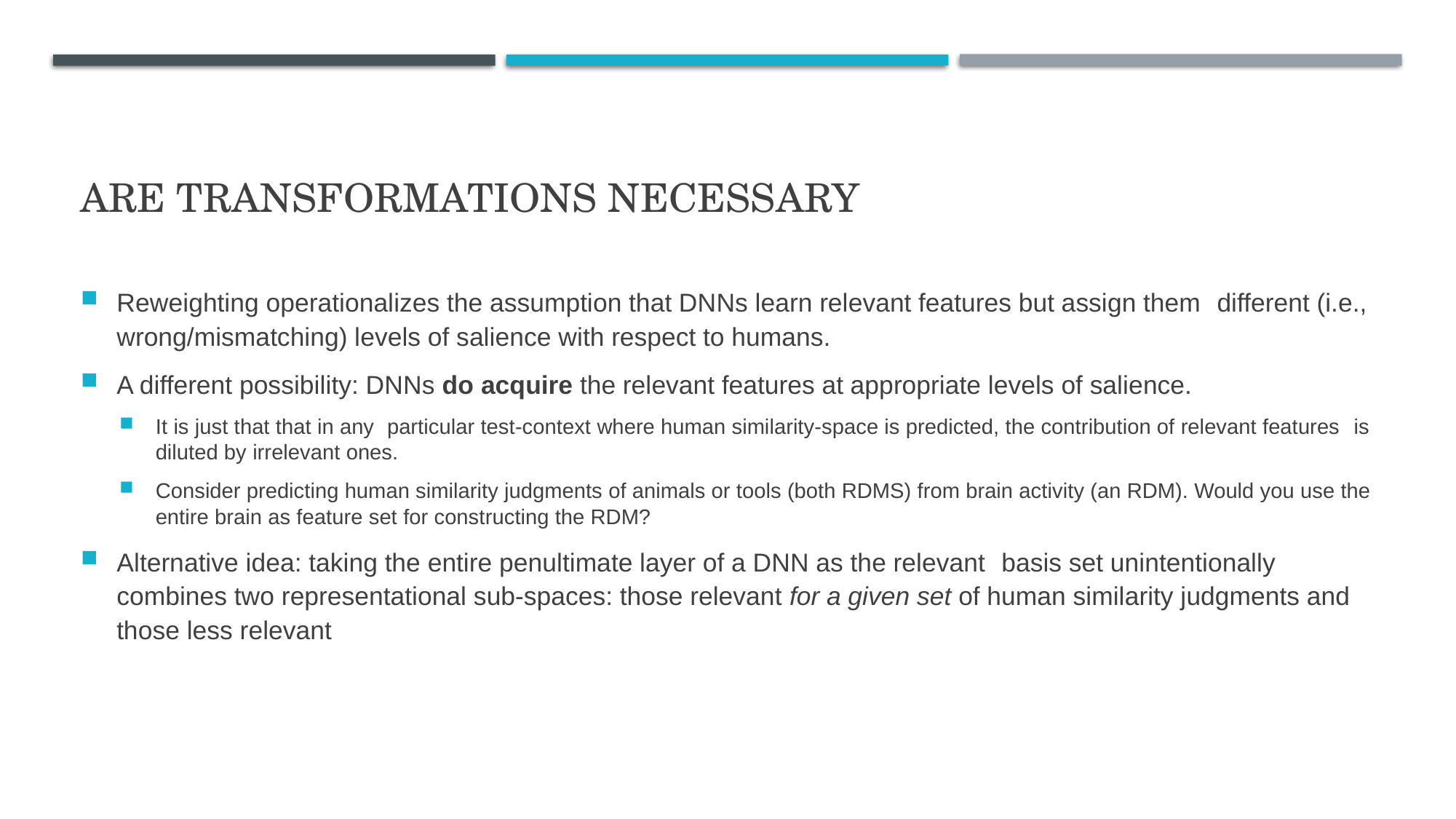

# Are transformations necessary
Reweighting operationalizes the assumption that DNNs learn relevant features but assign them different (i.e., wrong/mismatching) levels of salience with respect to humans.
A different possibility: DNNs do acquire the relevant features at appropriate levels of salience.
It is just that that in any particular test-context where human similarity-space is predicted, the contribution of relevant features is diluted by irrelevant ones.
Consider predicting human similarity judgments of animals or tools (both RDMS) from brain activity (an RDM). Would you use the entire brain as feature set for constructing the RDM?
Alternative idea: taking the entire penultimate layer of a DNN as the relevant basis set unintentionally combines two representational sub-spaces: those relevant for a given set of human similarity judgments and those less relevant